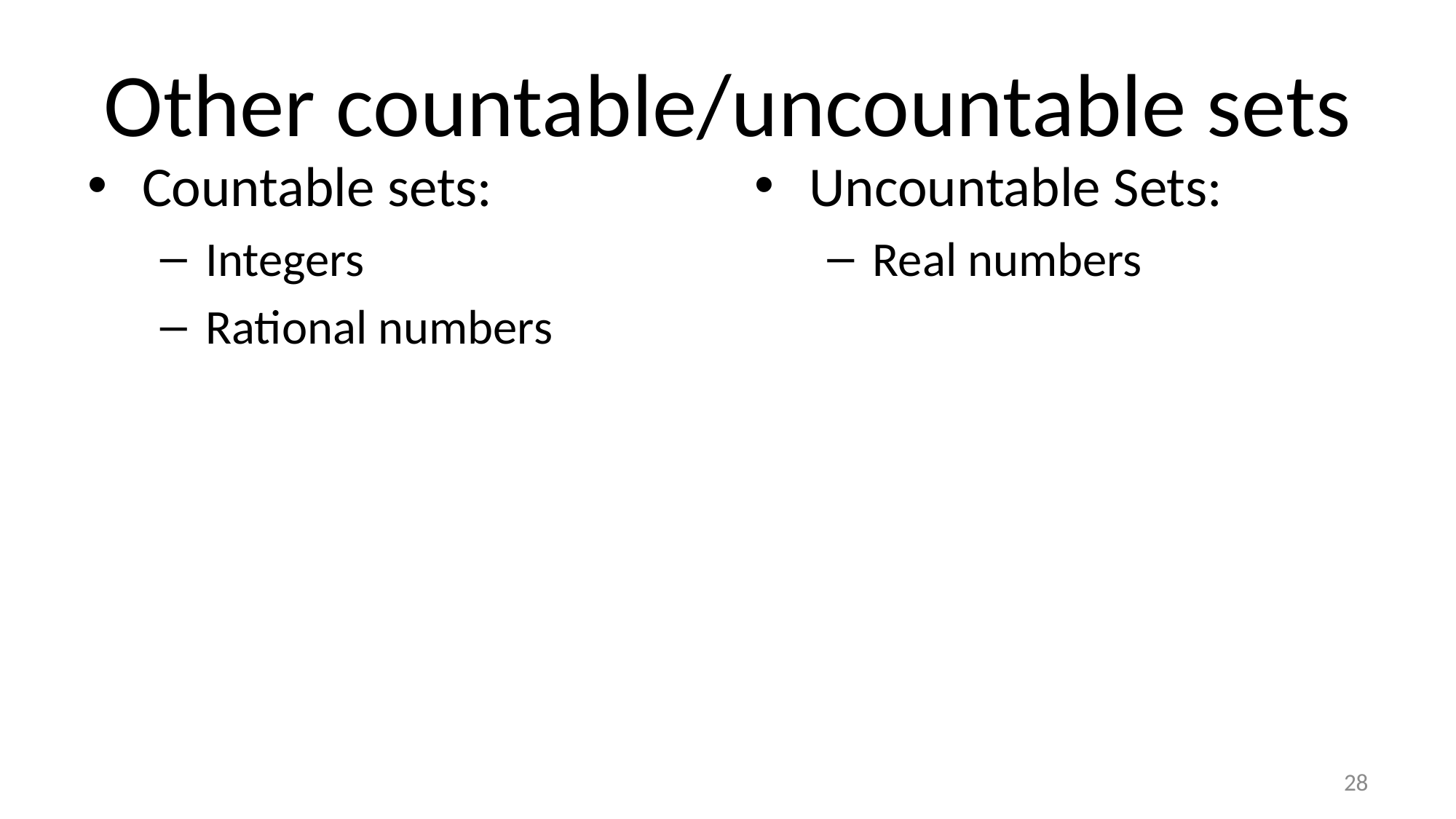

# Other countable/uncountable sets
Countable sets:
Integers
Rational numbers

Uncountable Sets:
Real numbers

28